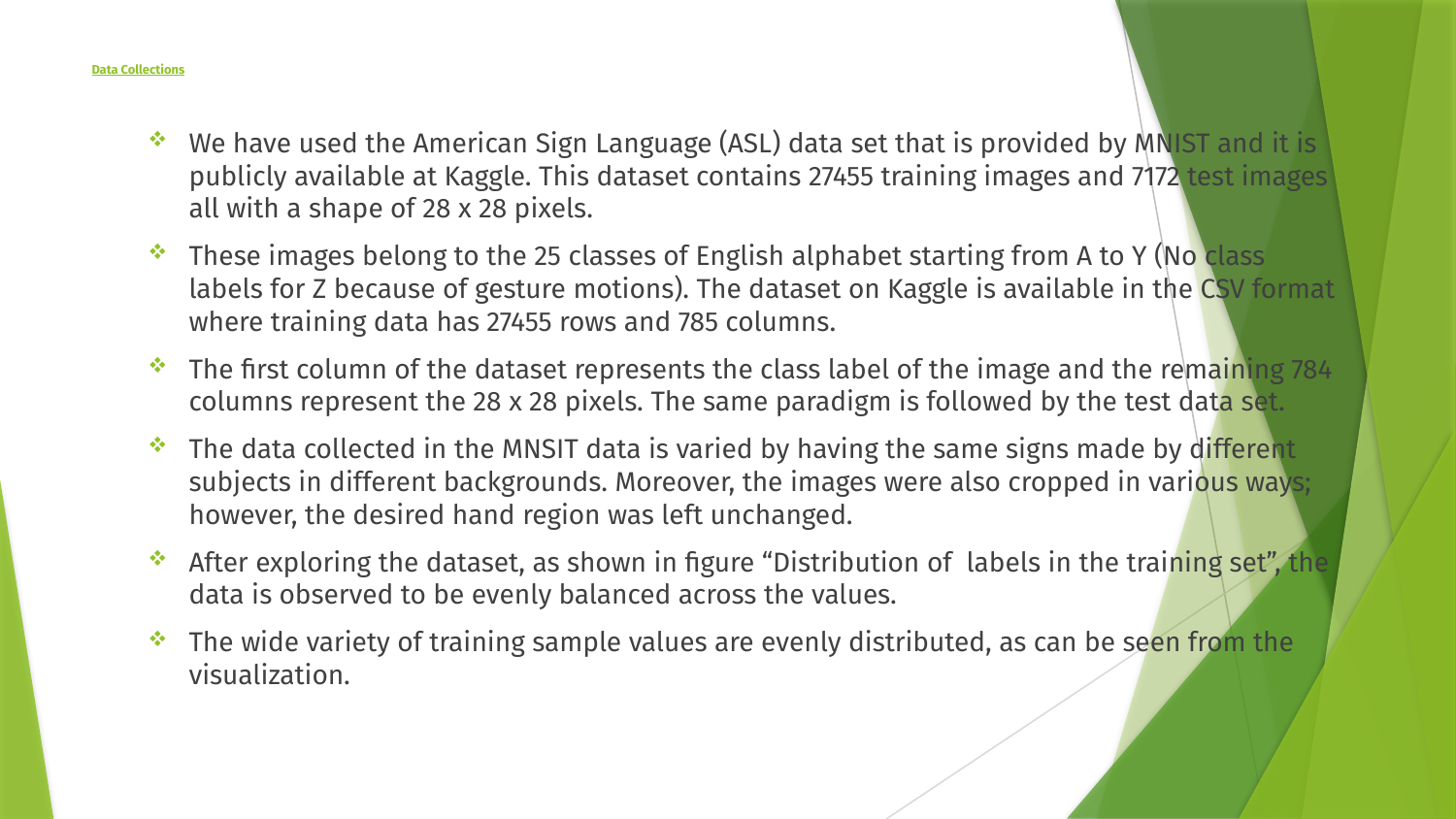

# Data Collections
We have used the American Sign Language (ASL) data set that is provided by MNIST and it is publicly available at Kaggle. This dataset contains 27455 training images and 7172 test images all with a shape of 28 x 28 pixels.
These images belong to the 25 classes of English alphabet starting from A to Y (No class labels for Z because of gesture motions). The dataset on Kaggle is available in the CSV format where training data has 27455 rows and 785 columns.
The first column of the dataset represents the class label of the image and the remaining 784 columns represent the 28 x 28 pixels. The same paradigm is followed by the test data set.
The data collected in the MNSIT data is varied by having the same signs made by different subjects in different backgrounds. Moreover, the images were also cropped in various ways; however, the desired hand region was left unchanged.
After exploring the dataset, as shown in figure “Distribution of  labels in the training set”, the data is observed to be evenly balanced across the values.
The wide variety of training sample values are evenly distributed, as can be seen from the visualization.